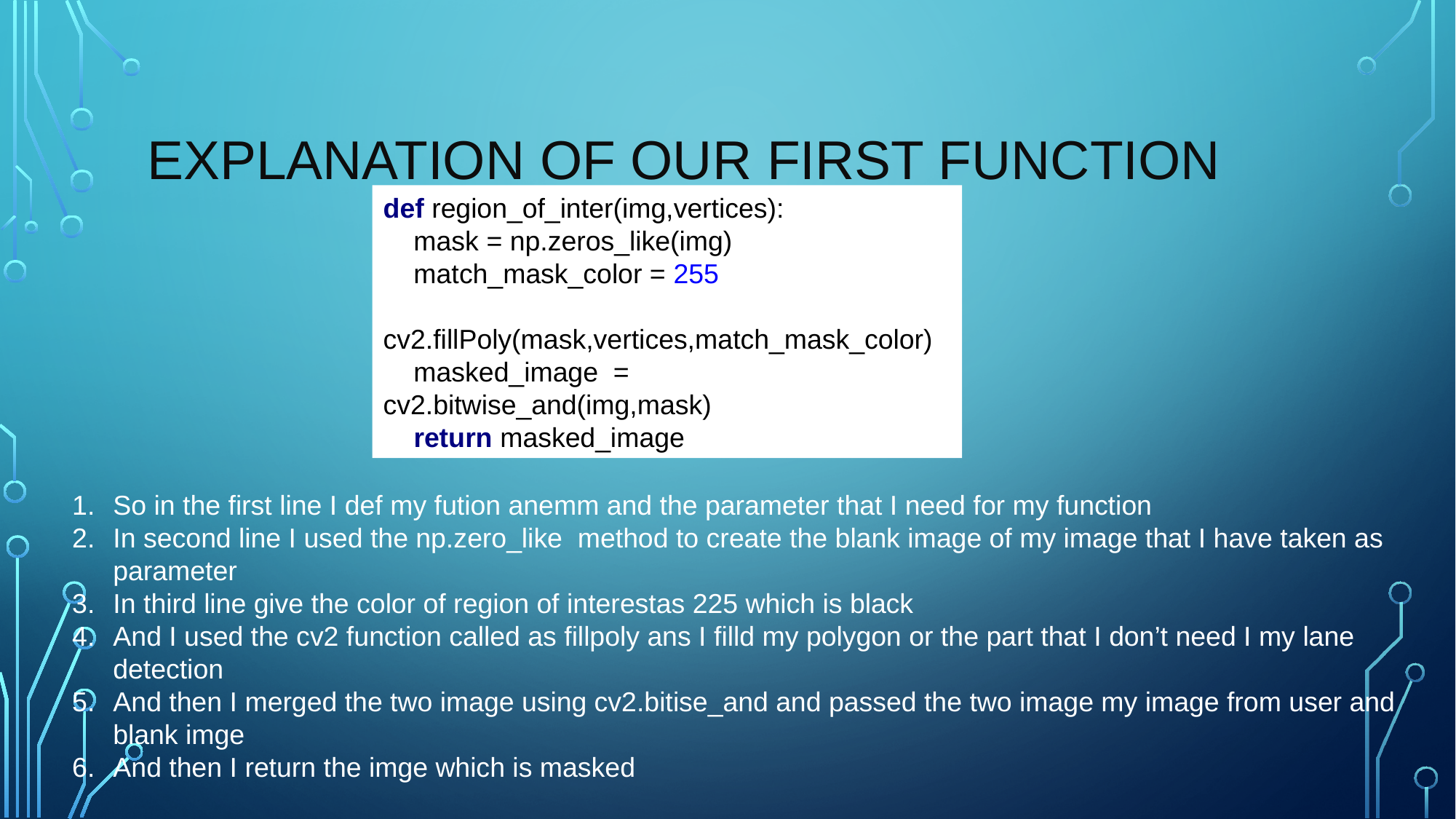

# Explanation of our first function
def region_of_inter(img,vertices):
    mask = np.zeros_like(img)
    match_mask_color = 255
    cv2.fillPoly(mask,vertices,match_mask_color)
    masked_image  = cv2.bitwise_and(img,mask)
    return masked_image
So in the first line I def my fution anemm and the parameter that I need for my function
In second line I used the np.zero_like  method to create the blank image of my image that I have taken as parameter
In third line give the color of region of interestas 225 which is black
And I used the cv2 function called as fillpoly ans I filld my polygon or the part that I don’t need I my lane detection
And then I merged the two image using cv2.bitise_and and passed the two image my image from user and blank imge
And then I return the imge which is masked